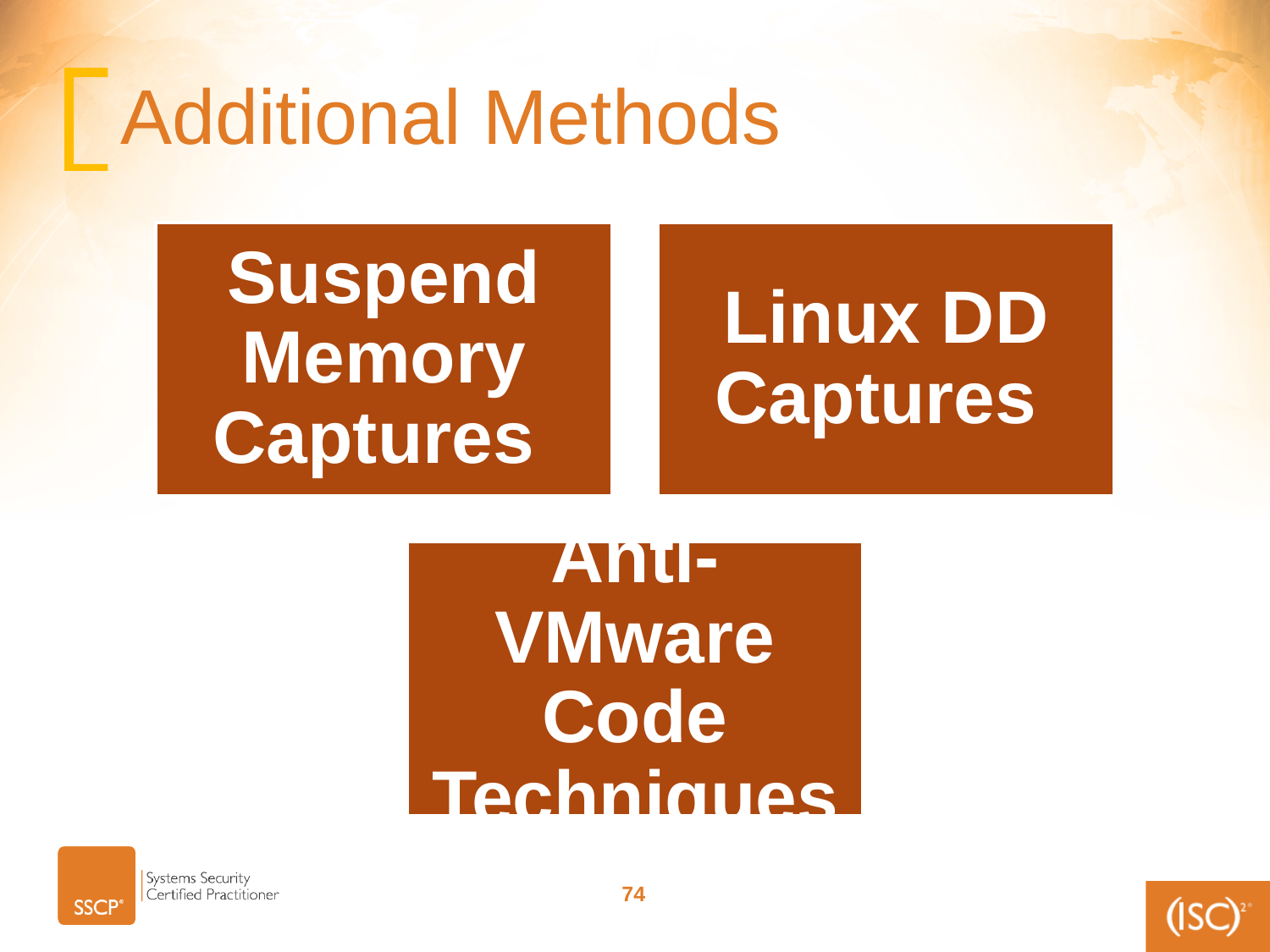

# Additional Methods
Suspend Memory Captures
Linux DD Captures
Anti-VMware Code Techniques